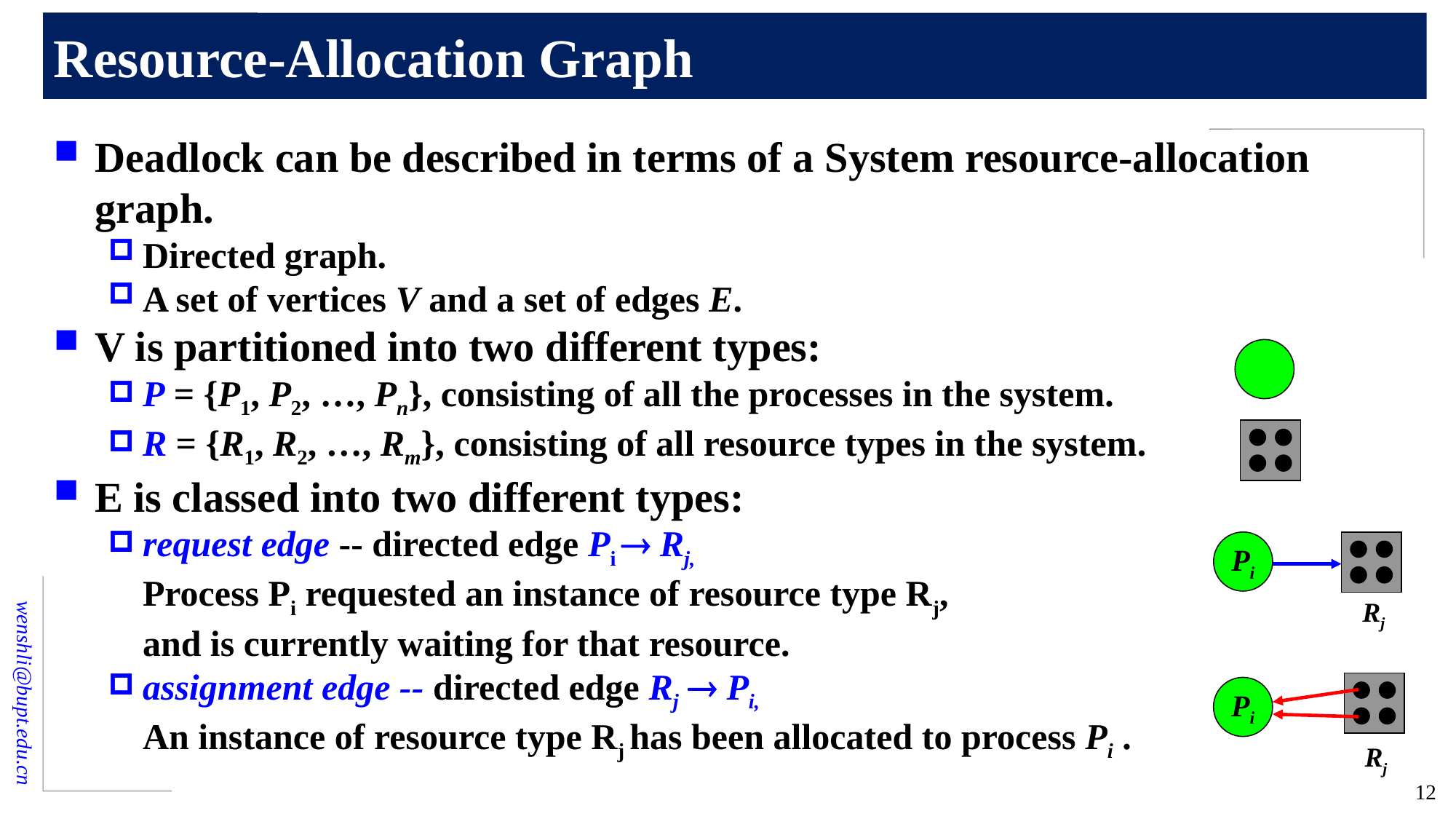

# Resource-Allocation Graph
Deadlock can be described in terms of a System resource-allocation graph.
Directed graph.
A set of vertices V and a set of edges E.
V is partitioned into two different types:
P = {P1, P2, …, Pn}, consisting of all the processes in the system.
R = {R1, R2, …, Rm}, consisting of all resource types in the system.
E is classed into two different types:
request edge -- directed edge Pi → Rj,
Process Pi requested an instance of resource type Rj,
and is currently waiting for that resource.
assignment edge -- directed edge Rj → Pi,
An instance of resource type Rj has been allocated to process Pi .

Pi

Rj

Pi

Rj

12